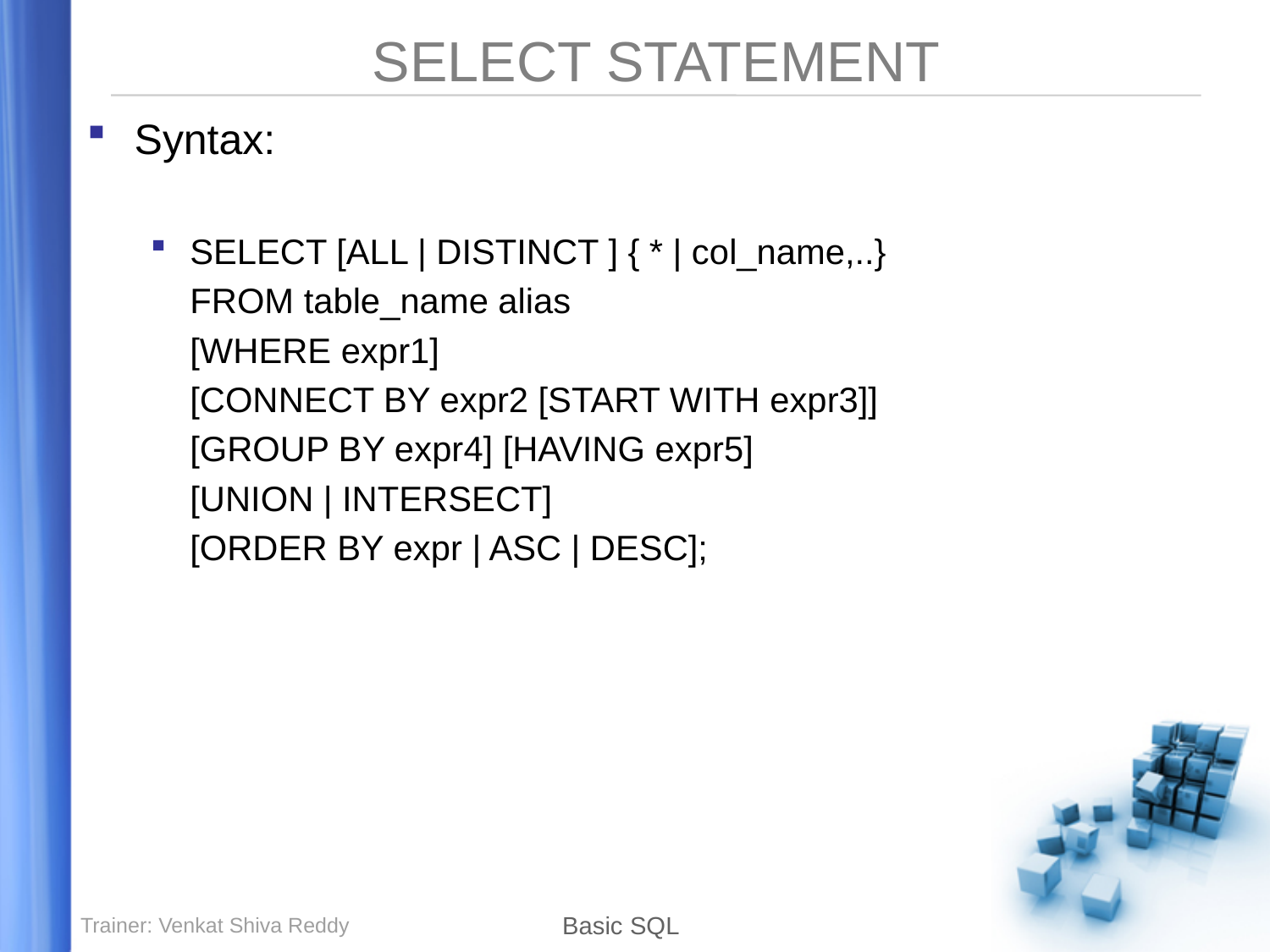

# SELECT STATEMENT
Syntax:

SELECT [ALL | DISTINCT ] { * | col_name,..}
	FROM table_name alias
	[WHERE expr1]
	[CONNECT BY expr2 [START WITH expr3]]
	[GROUP BY expr4] [HAVING expr5]
	[UNION | INTERSECT]
	[ORDER BY expr | ASC | DESC];